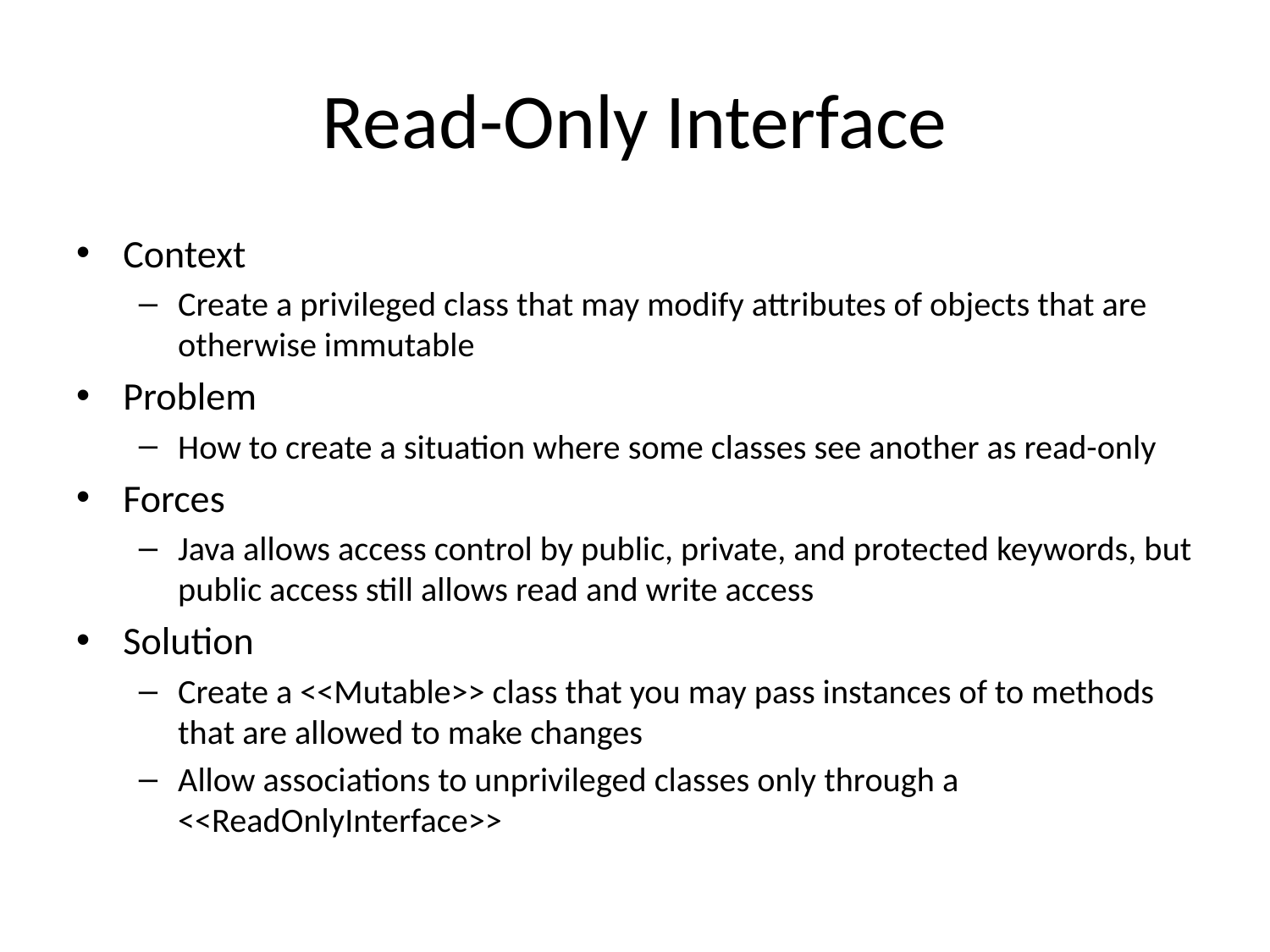

# Read-Only Interface
Context
Create a privileged class that may modify attributes of objects that are otherwise immutable
Problem
How to create a situation where some classes see another as read-only
Forces
Java allows access control by public, private, and protected keywords, but public access still allows read and write access
Solution
Create a <<Mutable>> class that you may pass instances of to methods that are allowed to make changes
Allow associations to unprivileged classes only through a <<ReadOnlyInterface>>